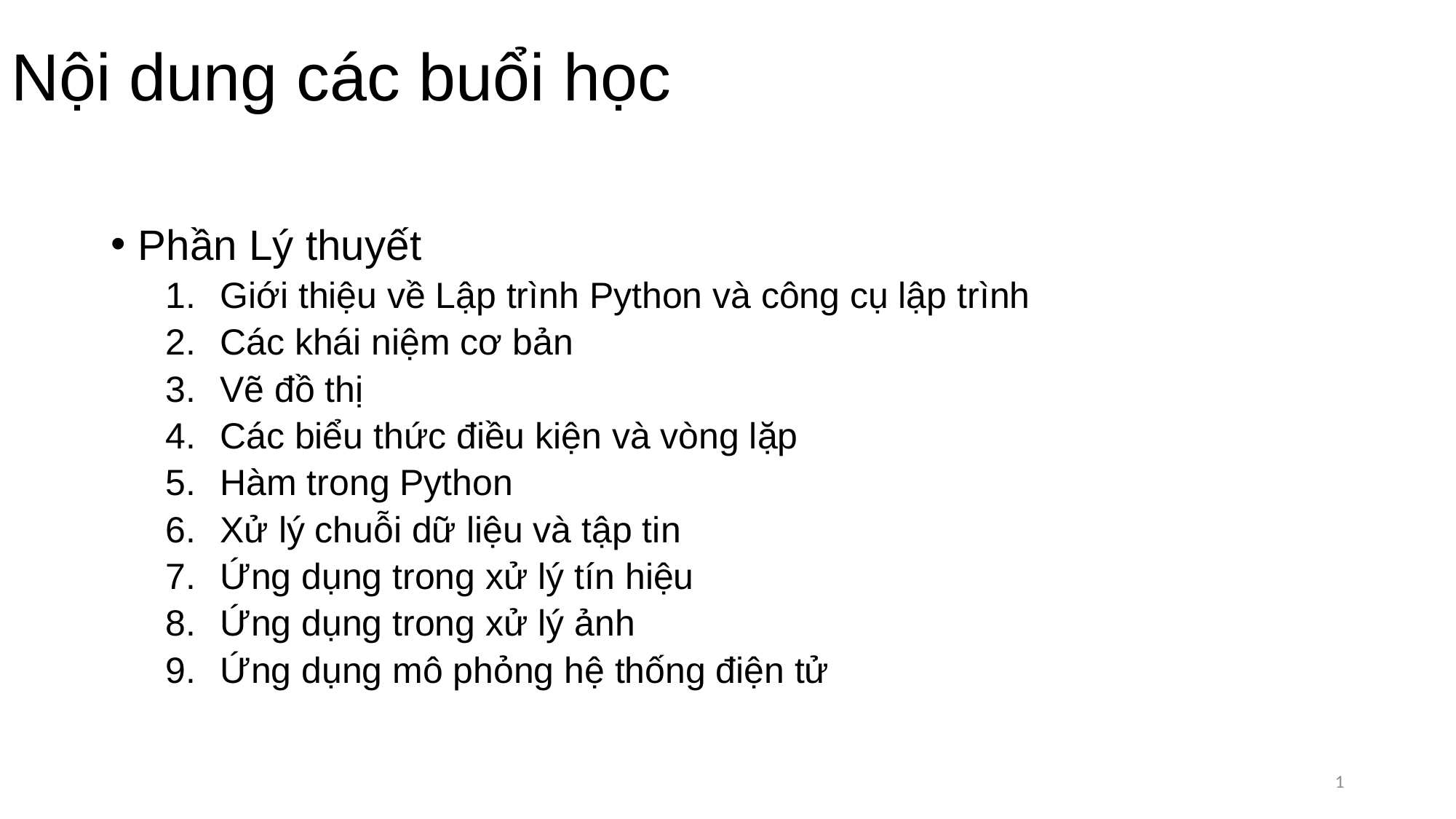

# Nội dung các buổi học
Phần Lý thuyết
Giới thiệu về Lập trình Python và công cụ lập trình
Các khái niệm cơ bản
Vẽ đồ thị
Các biểu thức điều kiện và vòng lặp
Hàm trong Python
Xử lý chuỗi dữ liệu và tập tin
Ứng dụng trong xử lý tín hiệu
Ứng dụng trong xử lý ảnh
Ứng dụng mô phỏng hệ thống điện tử
1